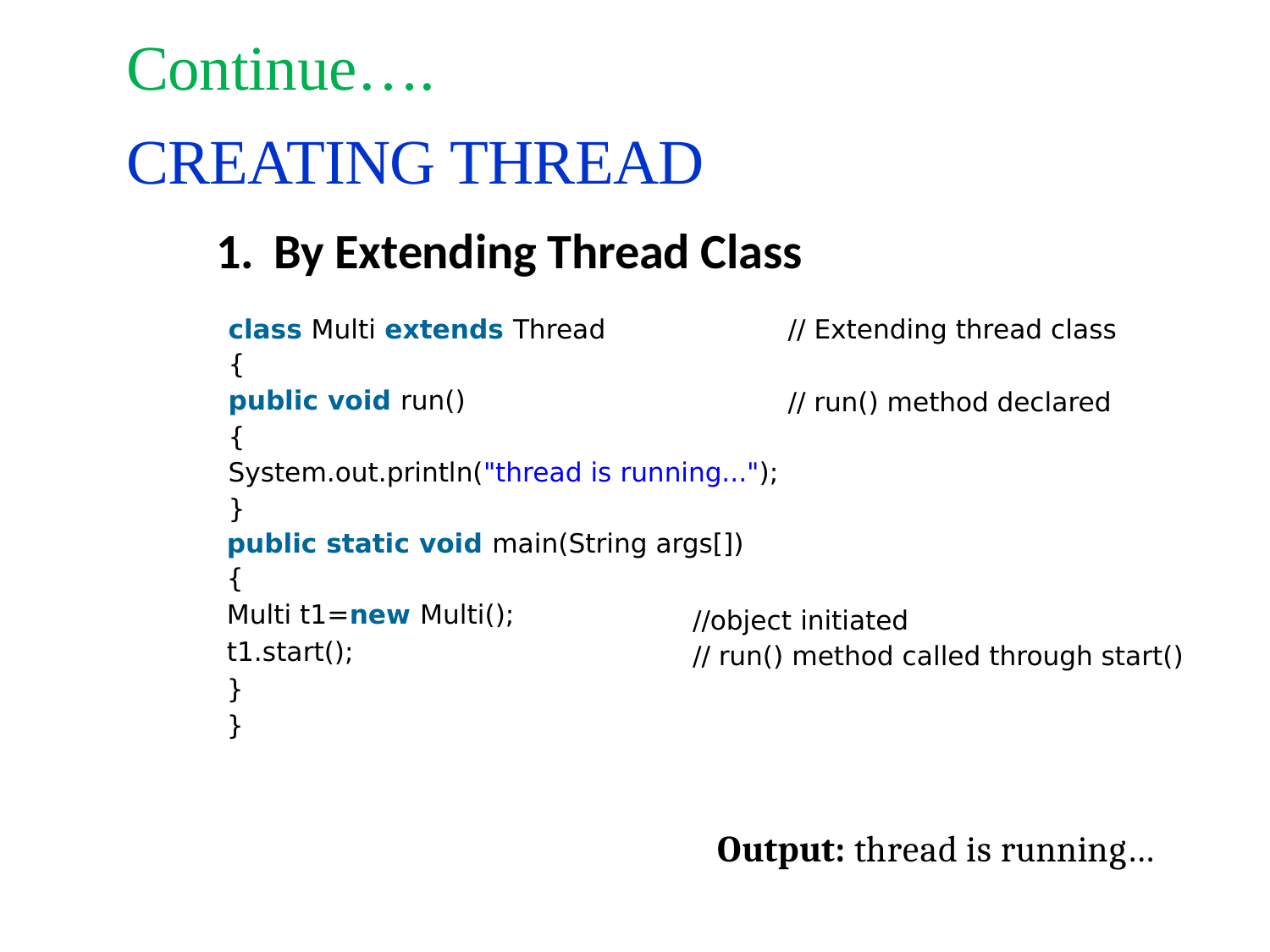

Continue….
CREATING THREAD
1.
By Extending Thread Class
// Extending thread class
class Multi extends Thread
{
public void run()
{
System.out.println("thread is running...");
}
// run() method declared
public static void main(String args[])
{
Multi t1=new Multi();
t1.start();
}
}
//object initiated
// run() method called through start()

Output: thread is running…